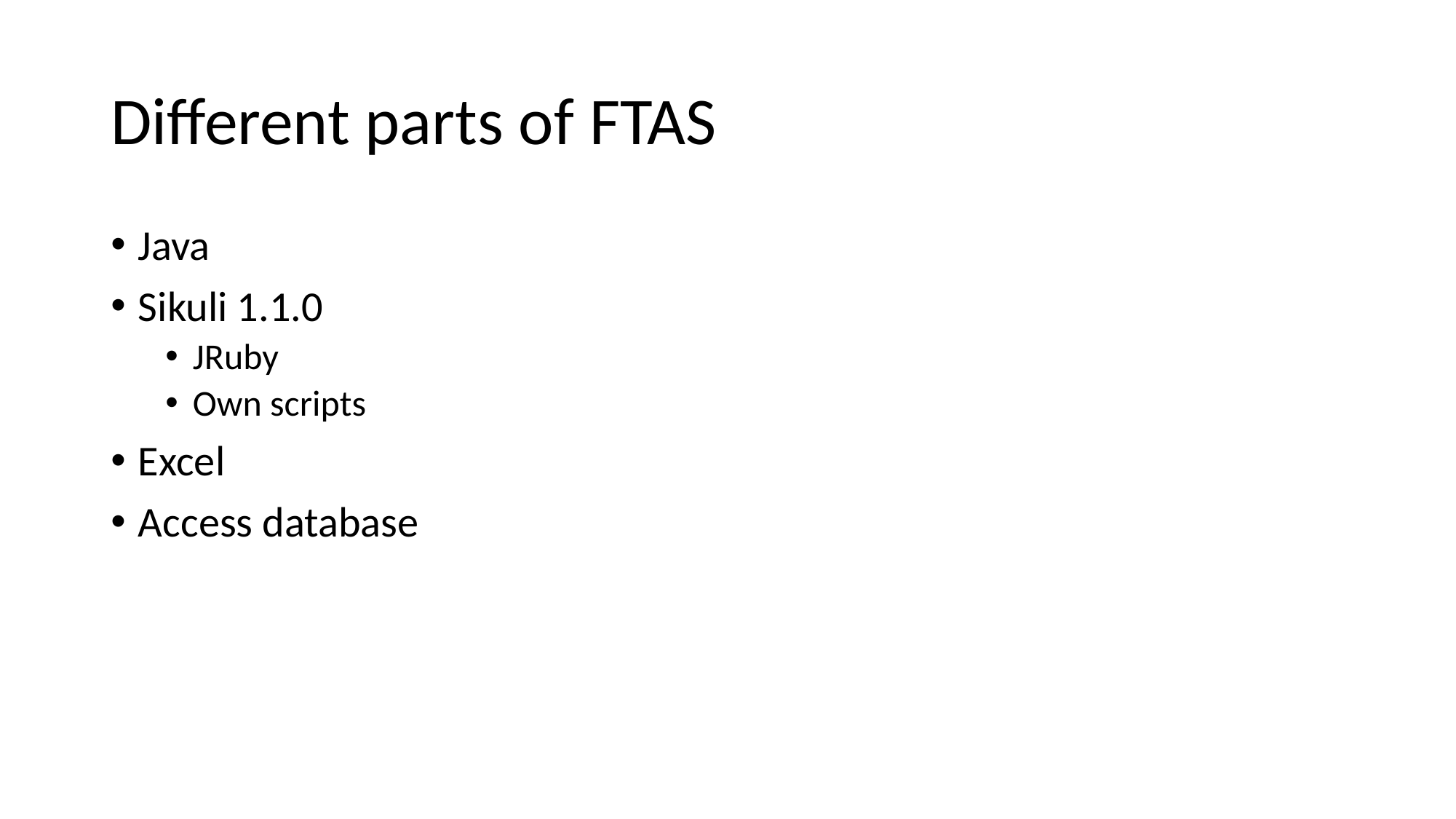

# Different parts of FTAS
Java
Sikuli 1.1.0
JRuby
Own scripts
Excel
Access database